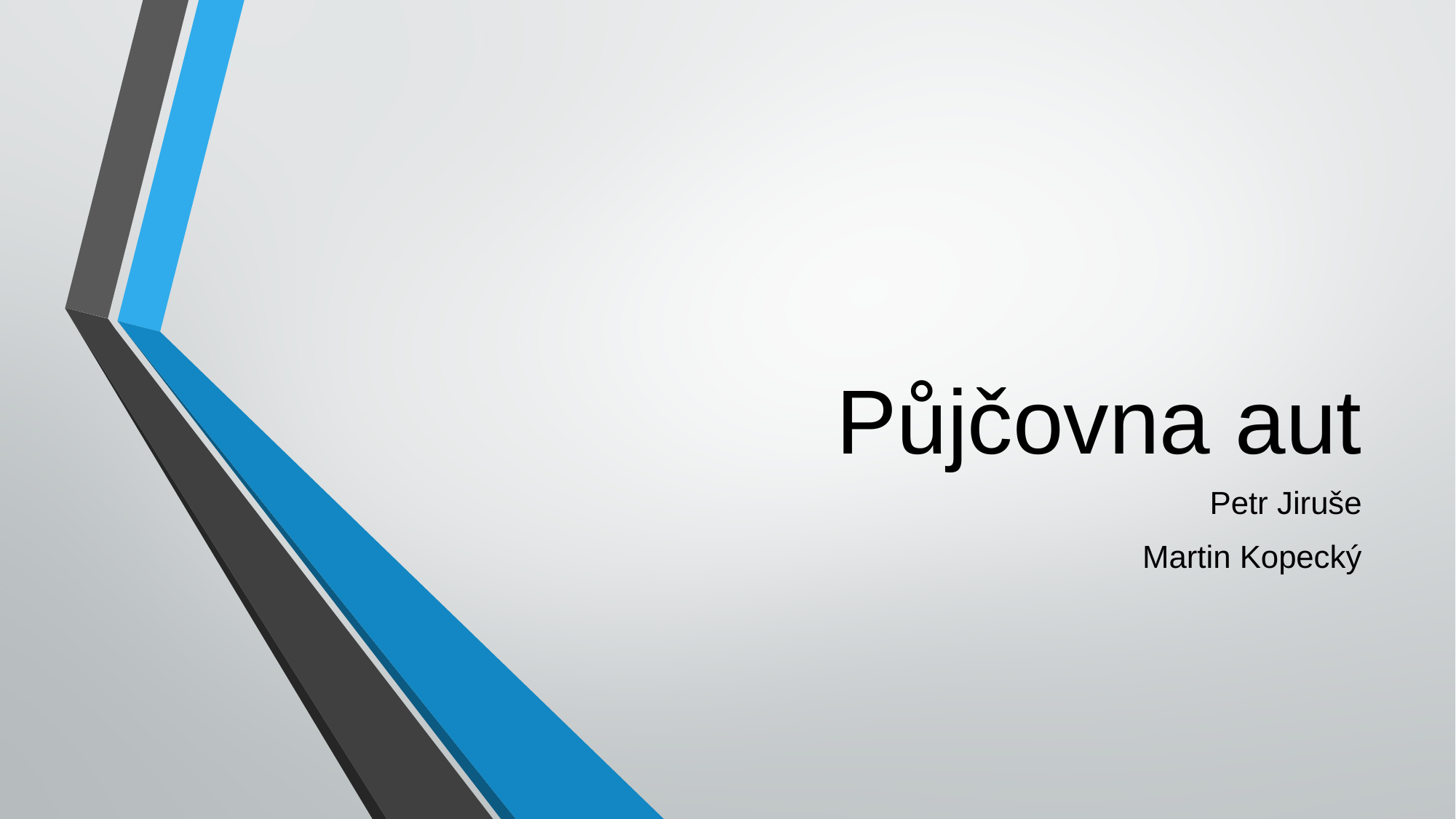

# Půjčovna aut
Petr Jiruše
Martin Kopecký